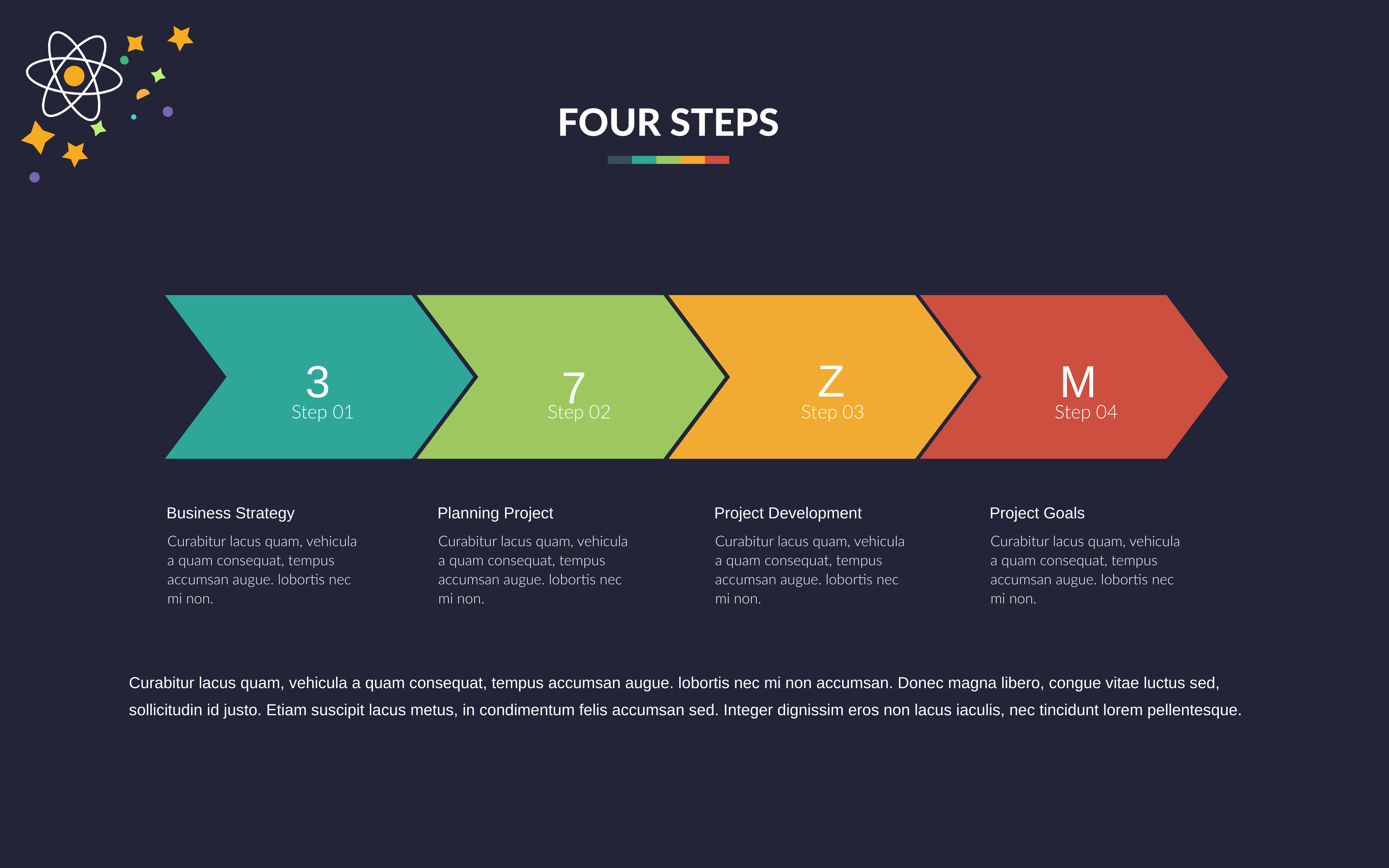

FOUR STEPS

Z
3
M
7
Step 02
Step 01
Step 03
Step 04
Business Strategy
Planning Project
Project Development
Project Goals
Curabitur lacus quam, vehicula a quam consequat, tempus accumsan augue. lobortis nec mi non.
Curabitur lacus quam, vehicula a quam consequat, tempus accumsan augue. lobortis nec mi non.
Curabitur lacus quam, vehicula a quam consequat, tempus accumsan augue. lobortis nec mi non.
Curabitur lacus quam, vehicula a quam consequat, tempus accumsan augue. lobortis nec mi non.
Curabitur lacus quam, vehicula a quam consequat, tempus accumsan augue. lobortis nec mi non accumsan. Donec magna libero, congue vitae luctus sed, sollicitudin id justo. Etiam suscipit lacus metus, in condimentum felis accumsan sed. Integer dignissim eros non lacus iaculis, nec tincidunt lorem pellentesque.